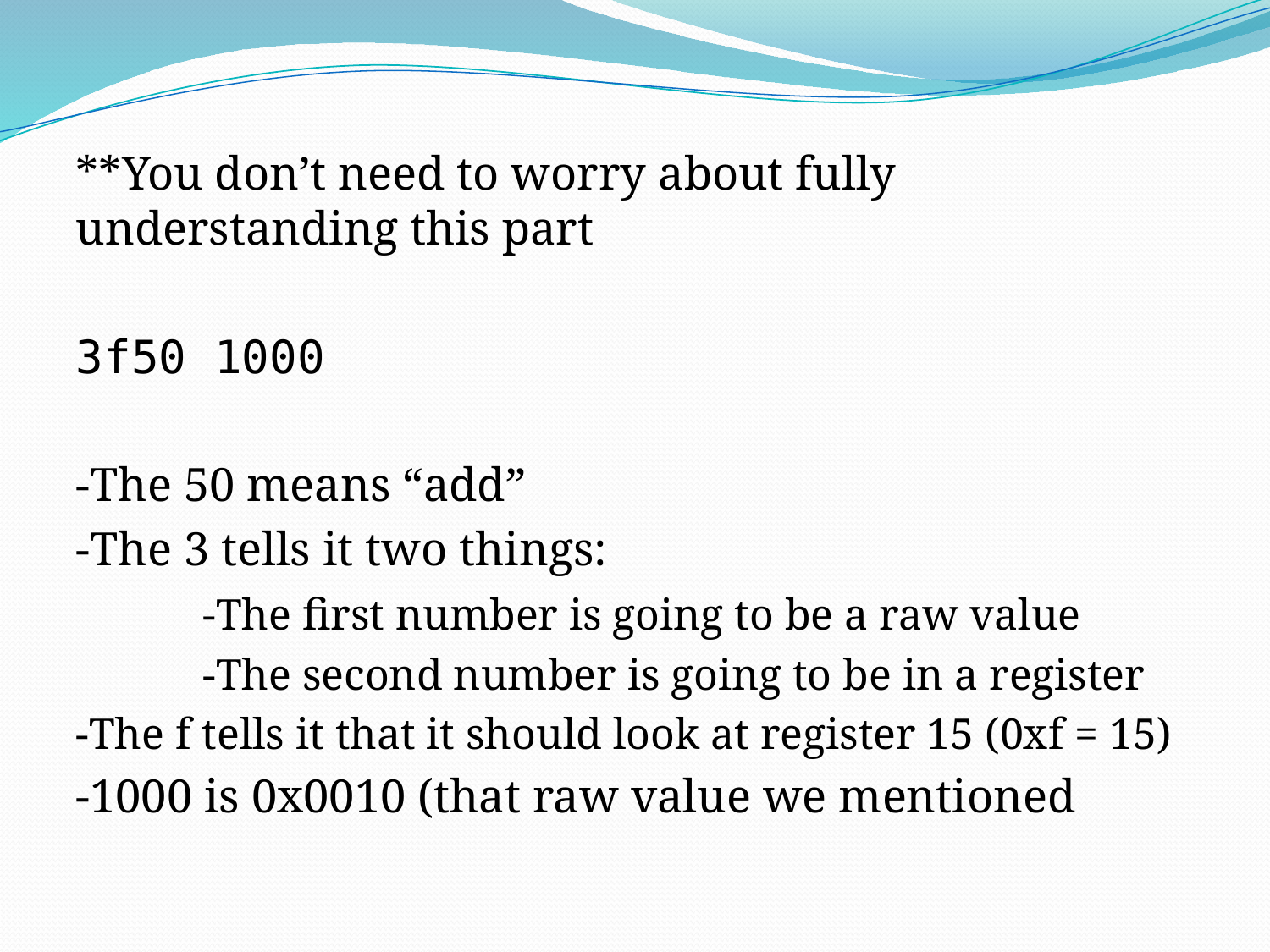

**You don’t need to worry about fully understanding this part

3f50 1000

-The 50 means “add”
-The 3 tells it two things:
	-The first number is going to be a raw value
	-The second number is going to be in a register
-The f tells it that it should look at register 15 (0xf = 15)
-1000 is 0x0010 (that raw value we mentioned